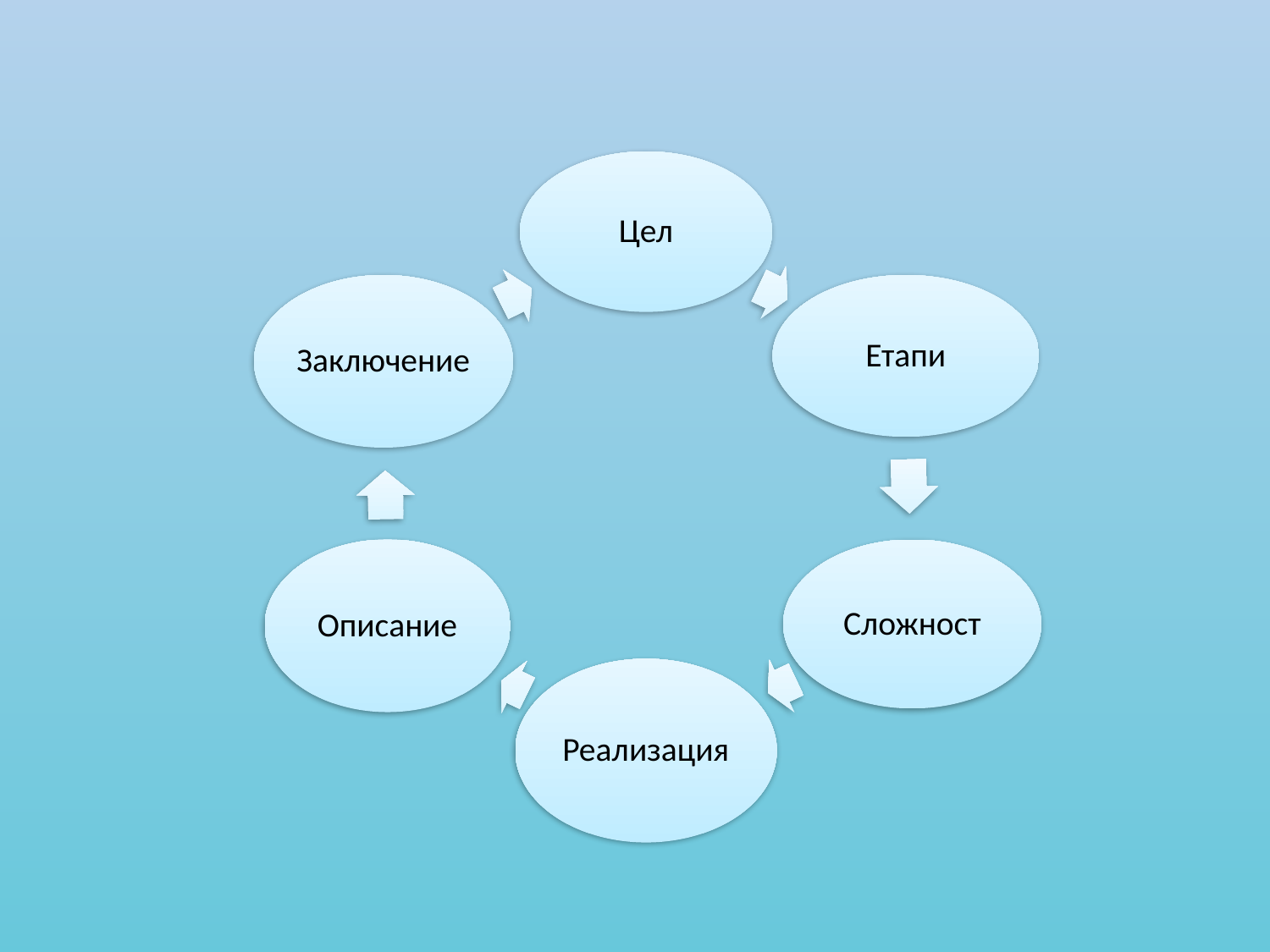

#
Цел

Етапи

Сложност

Реализация

Описание

Заключение